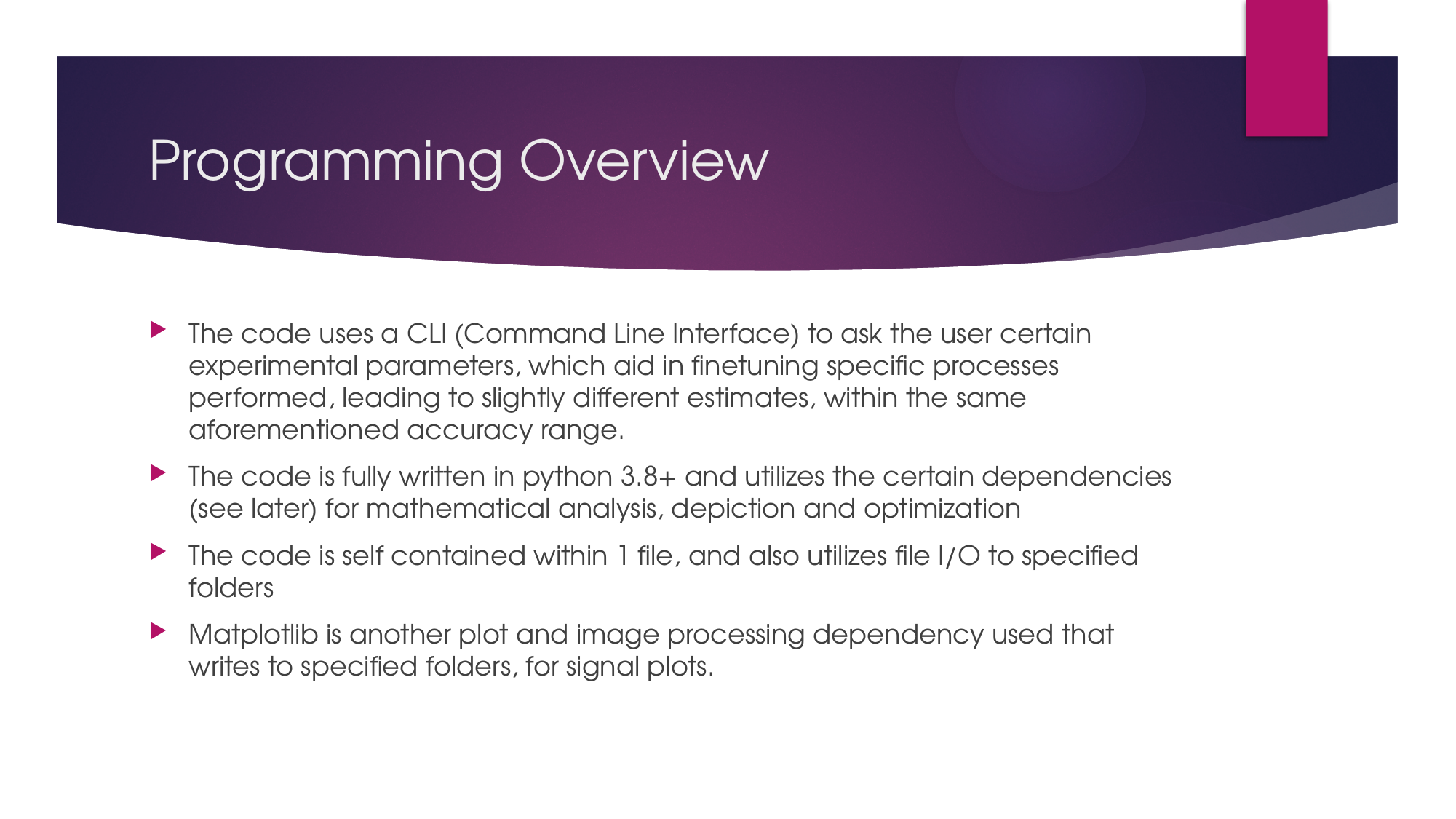

# Programming Overview
The code uses a CLI (Command Line Interface) to ask the user certain experimental parameters, which aid in finetuning specific processes performed, leading to slightly different estimates, within the same aforementioned accuracy range.
The code is fully written in python 3.8+ and utilizes the certain dependencies (see later) for mathematical analysis, depiction and optimization
The code is self contained within 1 file, and also utilizes file I/O to specified folders
Matplotlib is another plot and image processing dependency used that writes to specified folders, for signal plots.